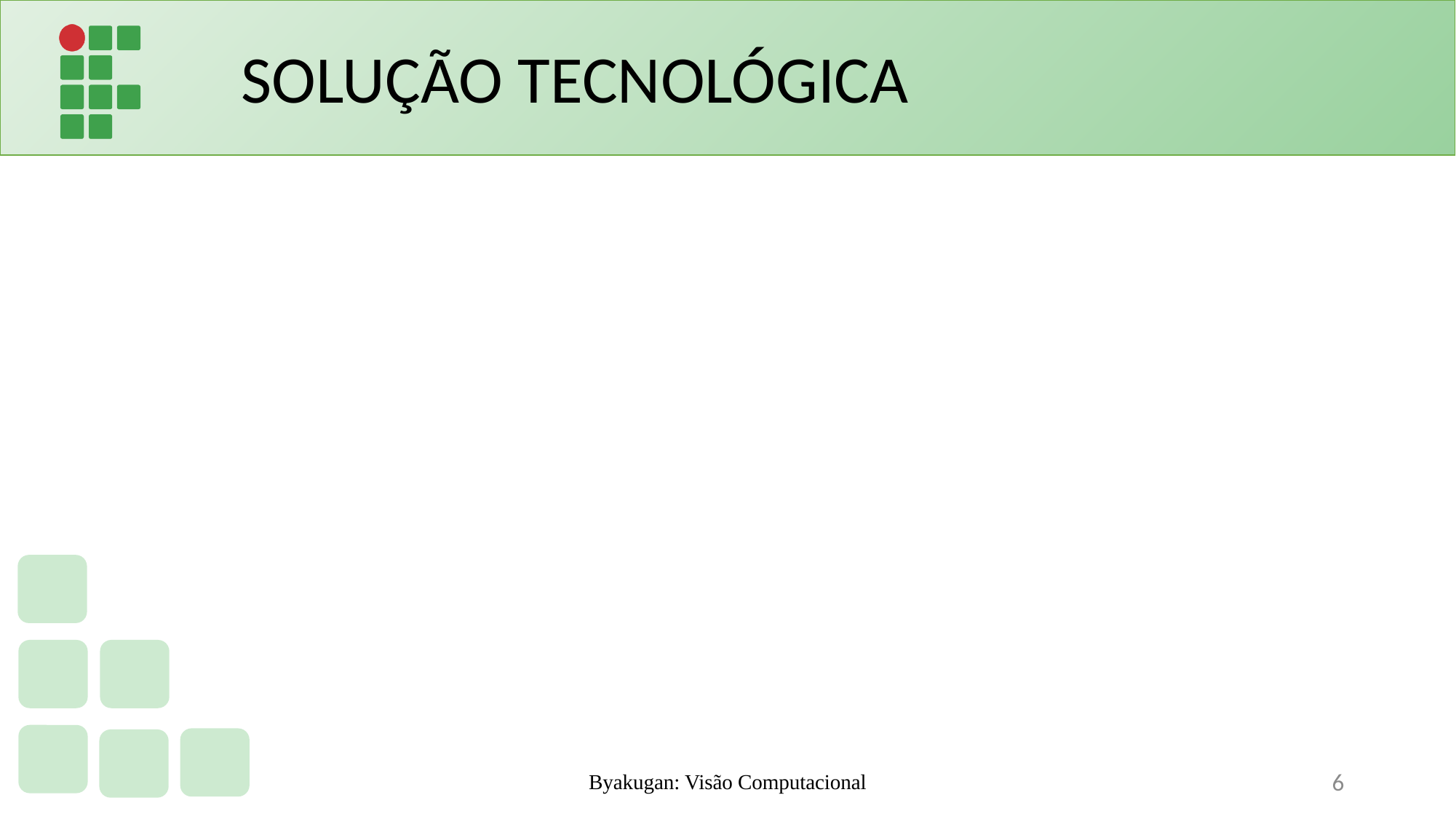

# SOLUÇÃO TECNOLÓGICA

Byakugan: Visão Computacional
6